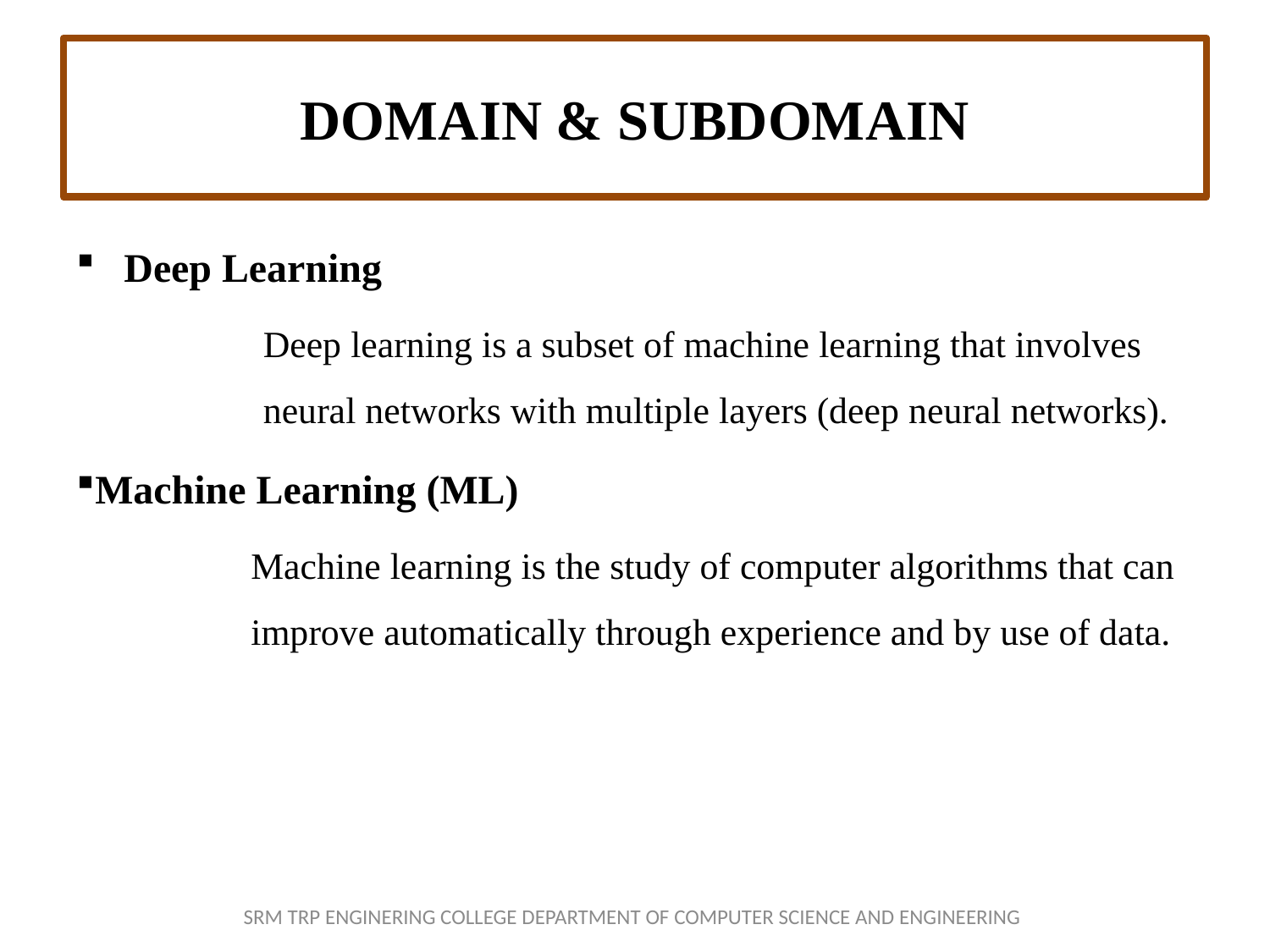

# DOMAIN & SUBDOMAIN
Deep Learning
Deep learning is a subset of machine learning that involves neural networks with multiple layers (deep neural networks).
Machine Learning (ML)
Machine learning is the study of computer algorithms that can improve automatically through experience and by use of data.
SRM TRP ENGINERING COLLEGE DEPARTMENT OF COMPUTER SCIENCE AND ENGINEERING

4